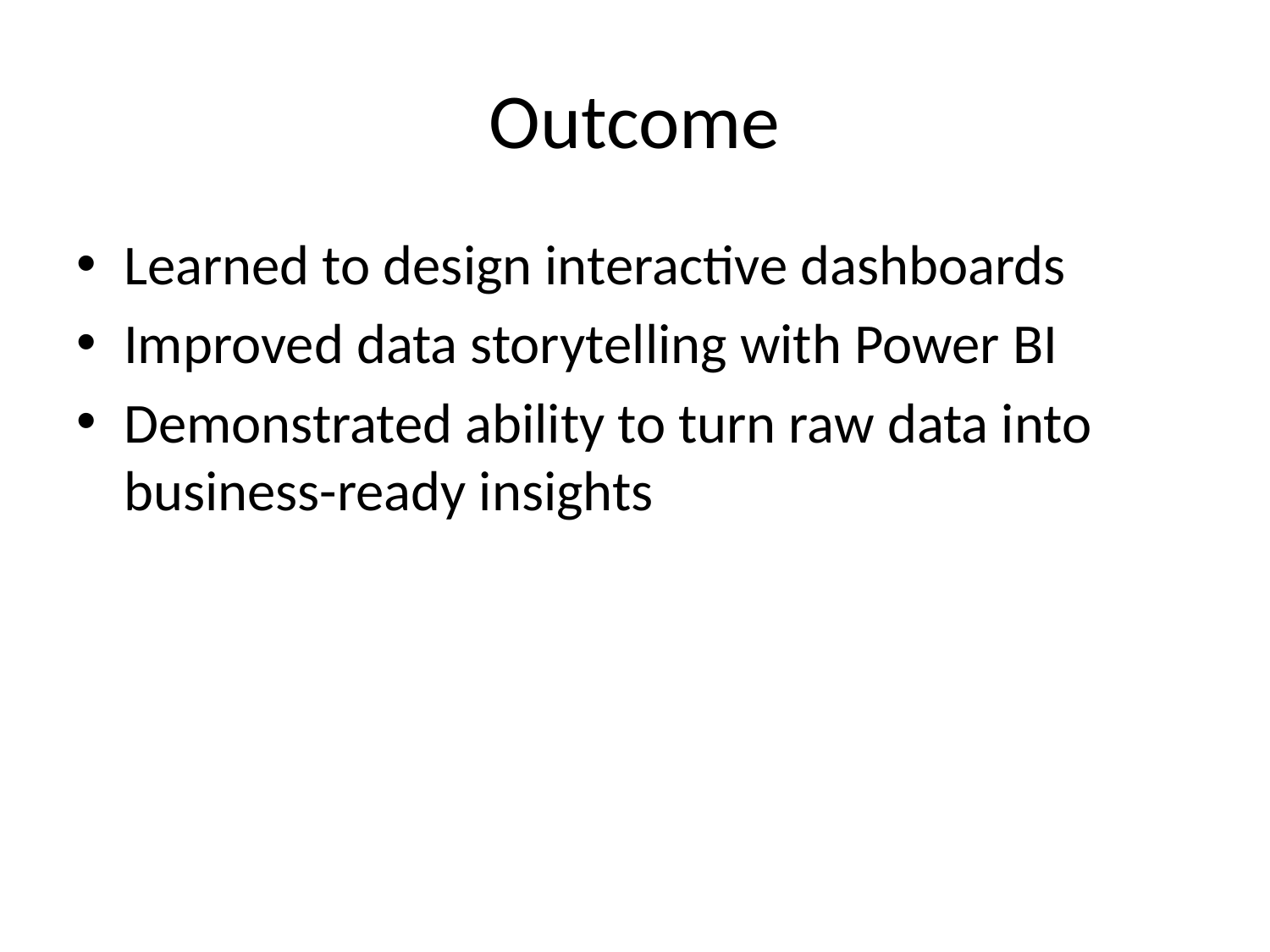

# Outcome
Learned to design interactive dashboards
Improved data storytelling with Power BI
Demonstrated ability to turn raw data into business-ready insights